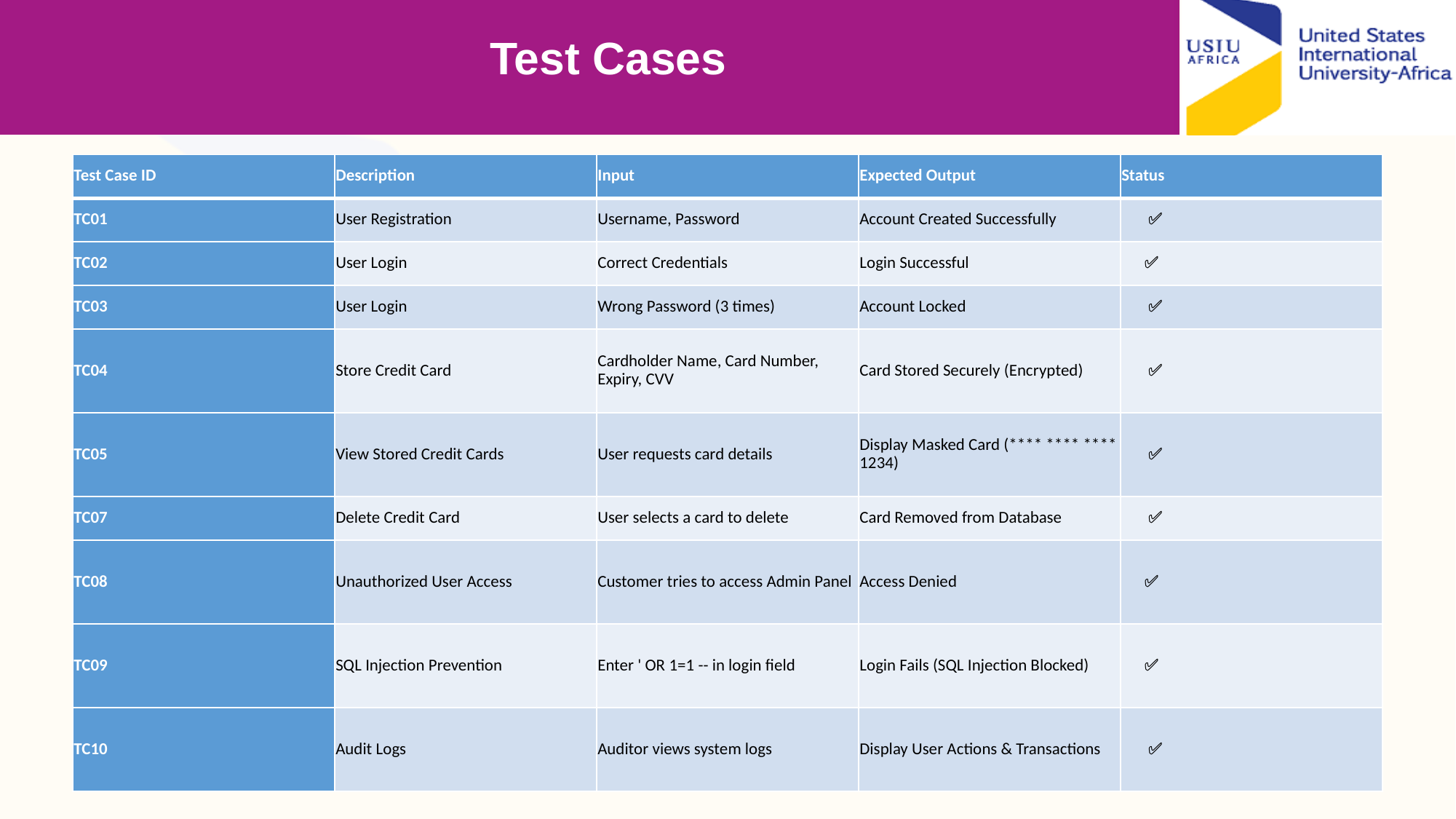

# Test Cases
| Test Case ID | Description | Input | Expected Output | Status |
| --- | --- | --- | --- | --- |
| TC01 | User Registration | Username, Password | Account Created Successfully | ✅ |
| TC02 | User Login | Correct Credentials | Login Successful | ✅ |
| TC03 | User Login | Wrong Password (3 times) | Account Locked | ✅ |
| TC04 | Store Credit Card | Cardholder Name, Card Number, Expiry, CVV | Card Stored Securely (Encrypted) | ✅ |
| TC05 | View Stored Credit Cards | User requests card details | Display Masked Card (\*\*\*\* \*\*\*\* \*\*\*\* 1234) | ✅ |
| TC07 | Delete Credit Card | User selects a card to delete | Card Removed from Database | ✅ |
| TC08 | Unauthorized User Access | Customer tries to access Admin Panel | Access Denied | ✅ |
| TC09 | SQL Injection Prevention | Enter ' OR 1=1 -- in login field | Login Fails (SQL Injection Blocked) | ✅ |
| TC10 | Audit Logs | Auditor views system logs | Display User Actions & Transactions | ✅ |